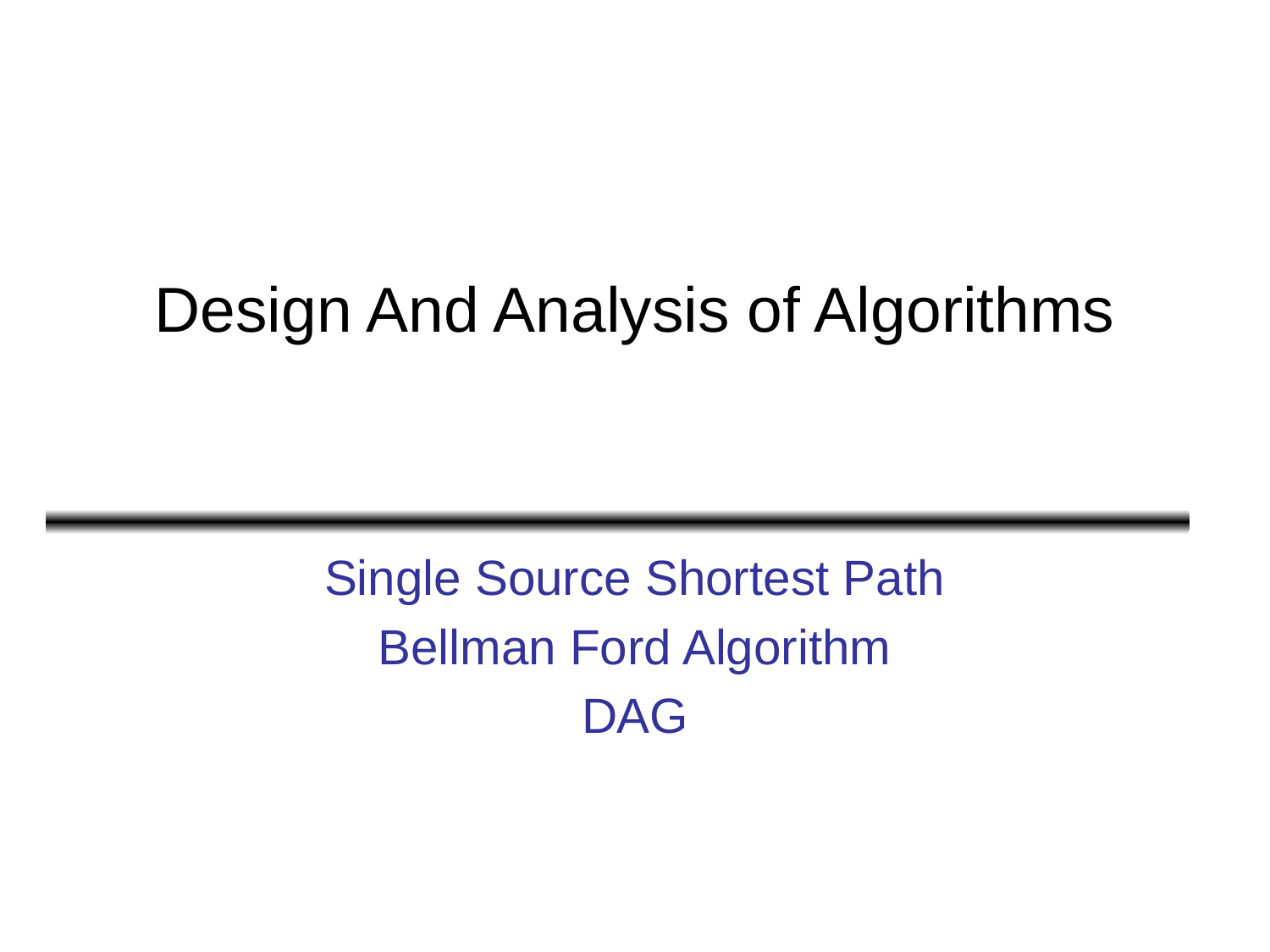

# Design And Analysis of Algorithms
Single Source Shortest Path
Bellman Ford Algorithm
DAG